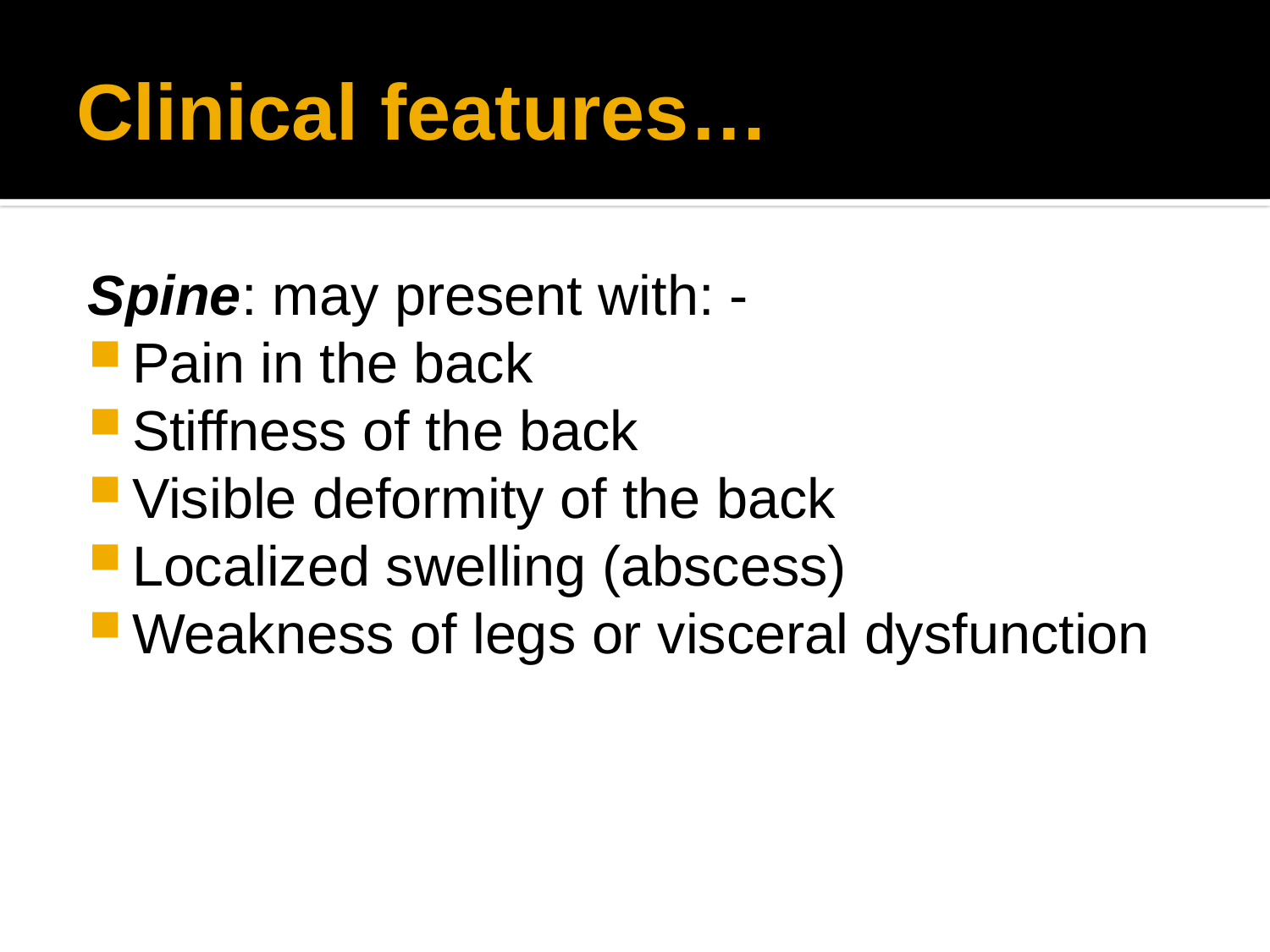

# Clinical features…
Spine: may present with: -
Pain in the back
Stiffness of the back
Visible deformity of the back
Localized swelling (abscess)
Weakness of legs or visceral dysfunction